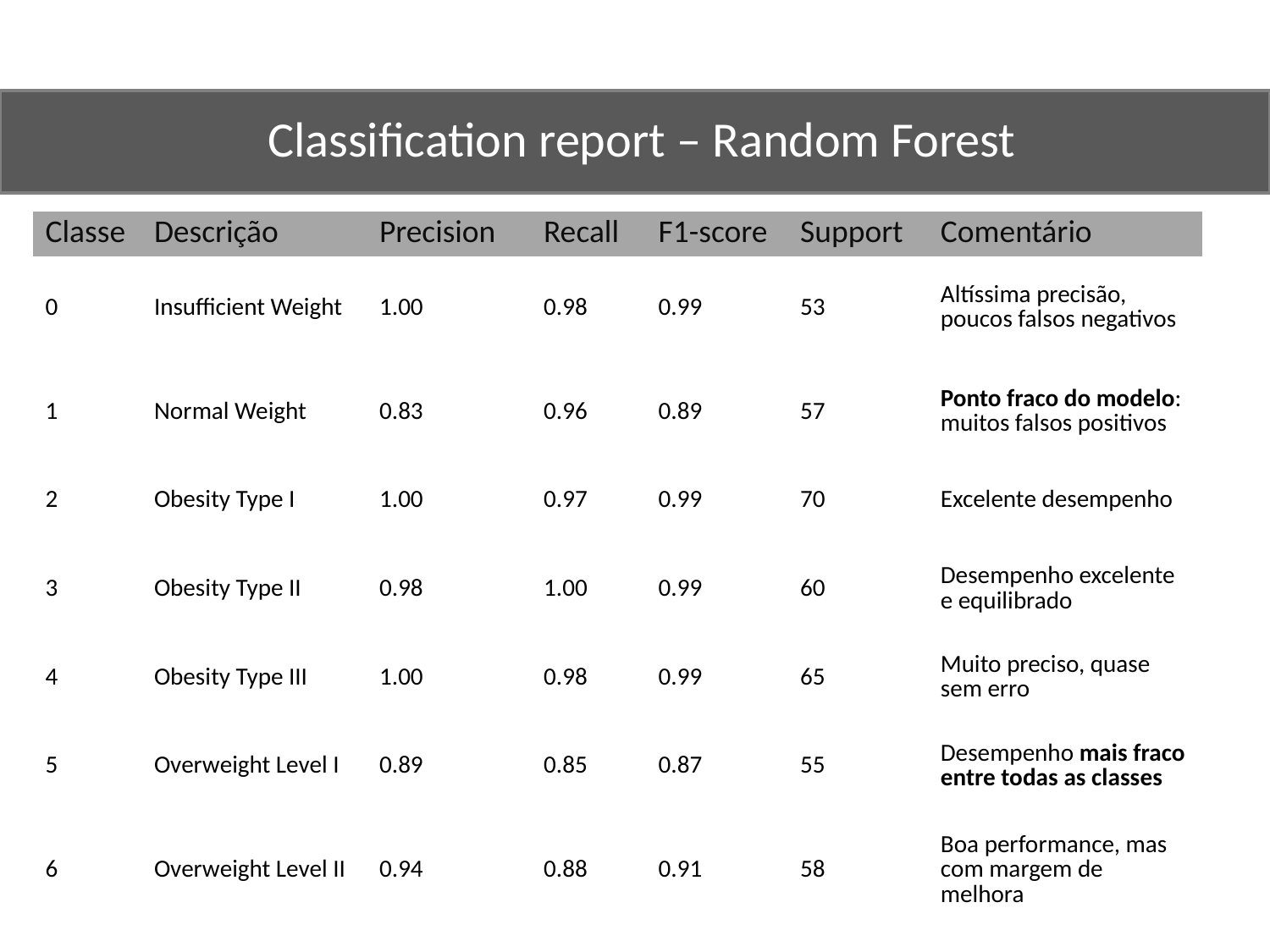

# Classification report – Random Forest

| Classe | Descrição | Precision | Recall | F1-score | Support | Comentário |
| --- | --- | --- | --- | --- | --- | --- |
| 0 | Insufficient Weight | 1.00 | 0.98 | 0.99 | 53 | Altíssima precisão, poucos falsos negativos |
| 1 | Normal Weight | 0.83 | 0.96 | 0.89 | 57 | Ponto fraco do modelo: muitos falsos positivos |
| 2 | Obesity Type I | 1.00 | 0.97 | 0.99 | 70 | Excelente desempenho |
| 3 | Obesity Type II | 0.98 | 1.00 | 0.99 | 60 | Desempenho excelente e equilibrado |
| 4 | Obesity Type III | 1.00 | 0.98 | 0.99 | 65 | Muito preciso, quase sem erro |
| 5 | Overweight Level I | 0.89 | 0.85 | 0.87 | 55 | Desempenho mais fraco entre todas as classes |
| 6 | Overweight Level II | 0.94 | 0.88 | 0.91 | 58 | Boa performance, mas com margem de melhora |